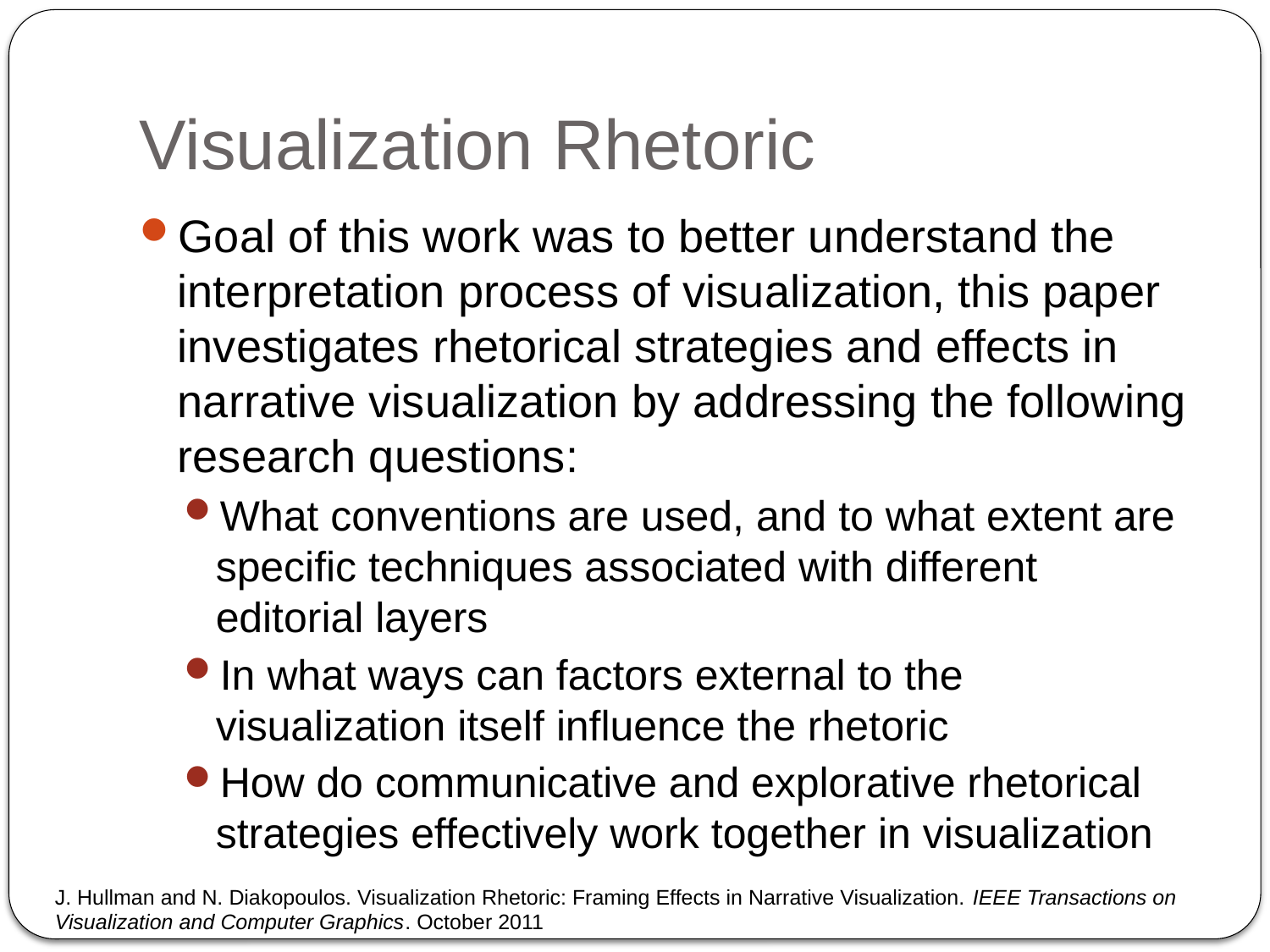

# Visualization Rhetoric
Goal of this work was to better understand the interpretation process of visualization, this paper investigates rhetorical strategies and effects in narrative visualization by addressing the following research questions:
What conventions are used, and to what extent are specific techniques associated with different editorial layers
In what ways can factors external to the visualization itself influence the rhetoric
How do communicative and explorative rhetorical strategies effectively work together in visualization

J. Hullman and N. Diakopoulos. Visualization Rhetoric: Framing Effects in Narrative Visualization. IEEE Transactions on Visualization and Computer Graphics. October 2011